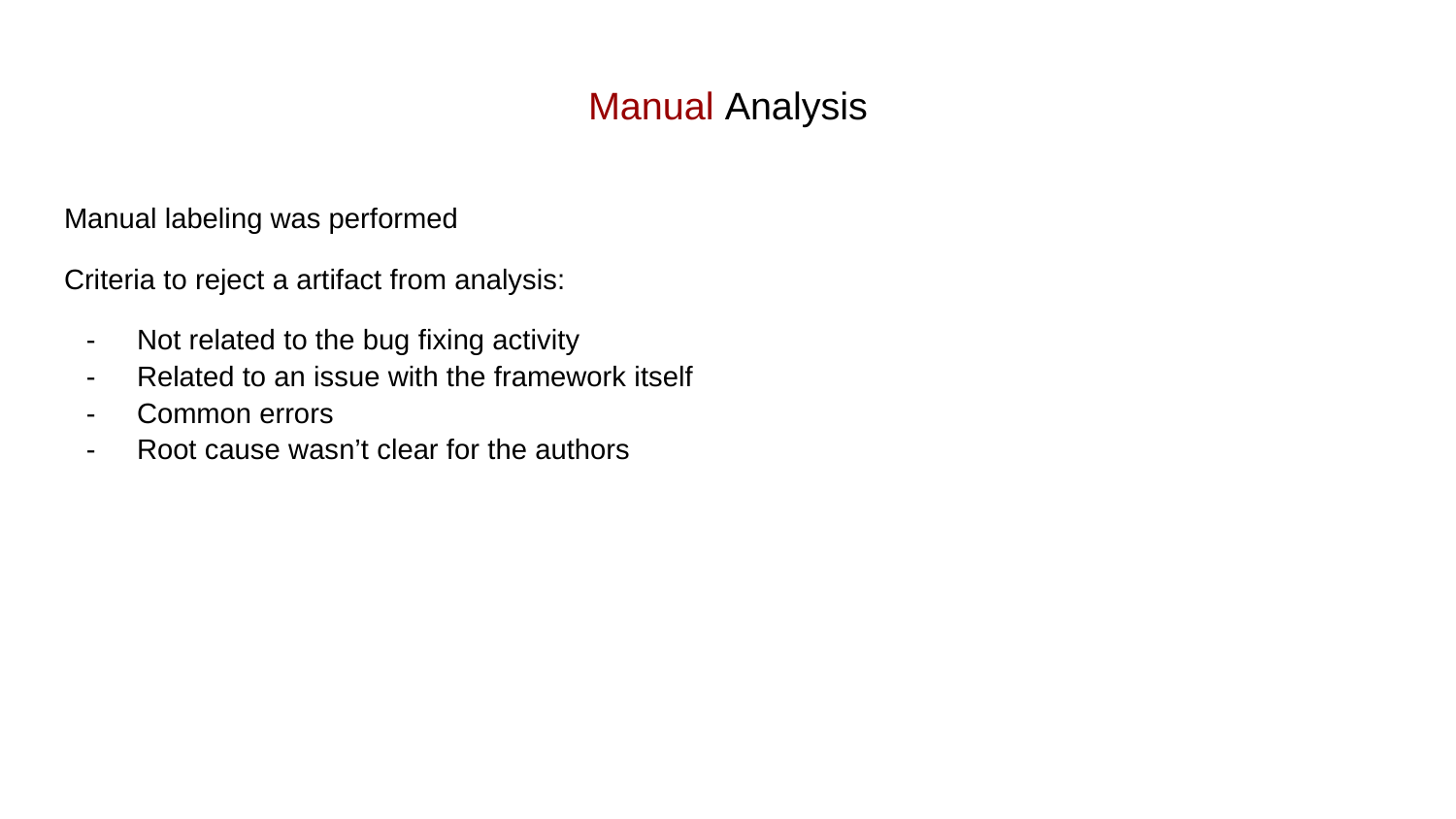

# Manual Analysis

Manual labeling was performed
Criteria to reject a artifact from analysis:
Not related to the bug fixing activity
Related to an issue with the framework itself
Common errors
Root cause wasn’t clear for the authors